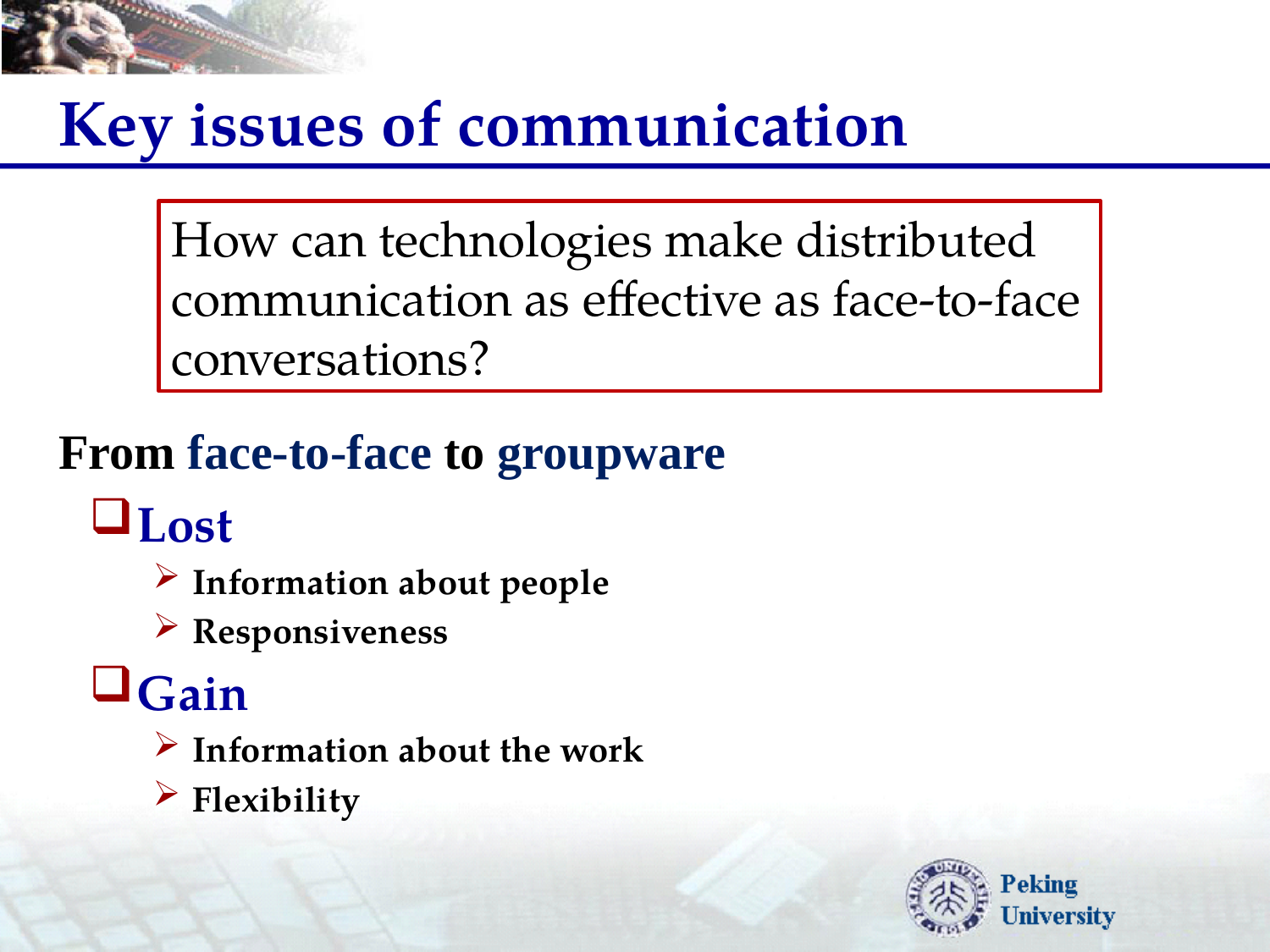

# Key issues of communication
How can technologies make distributed communication as effective as face-to-face conversations?
From face-to-face to groupware
Lost
Information about people
Responsiveness
Gain
Information about the work
Flexibility